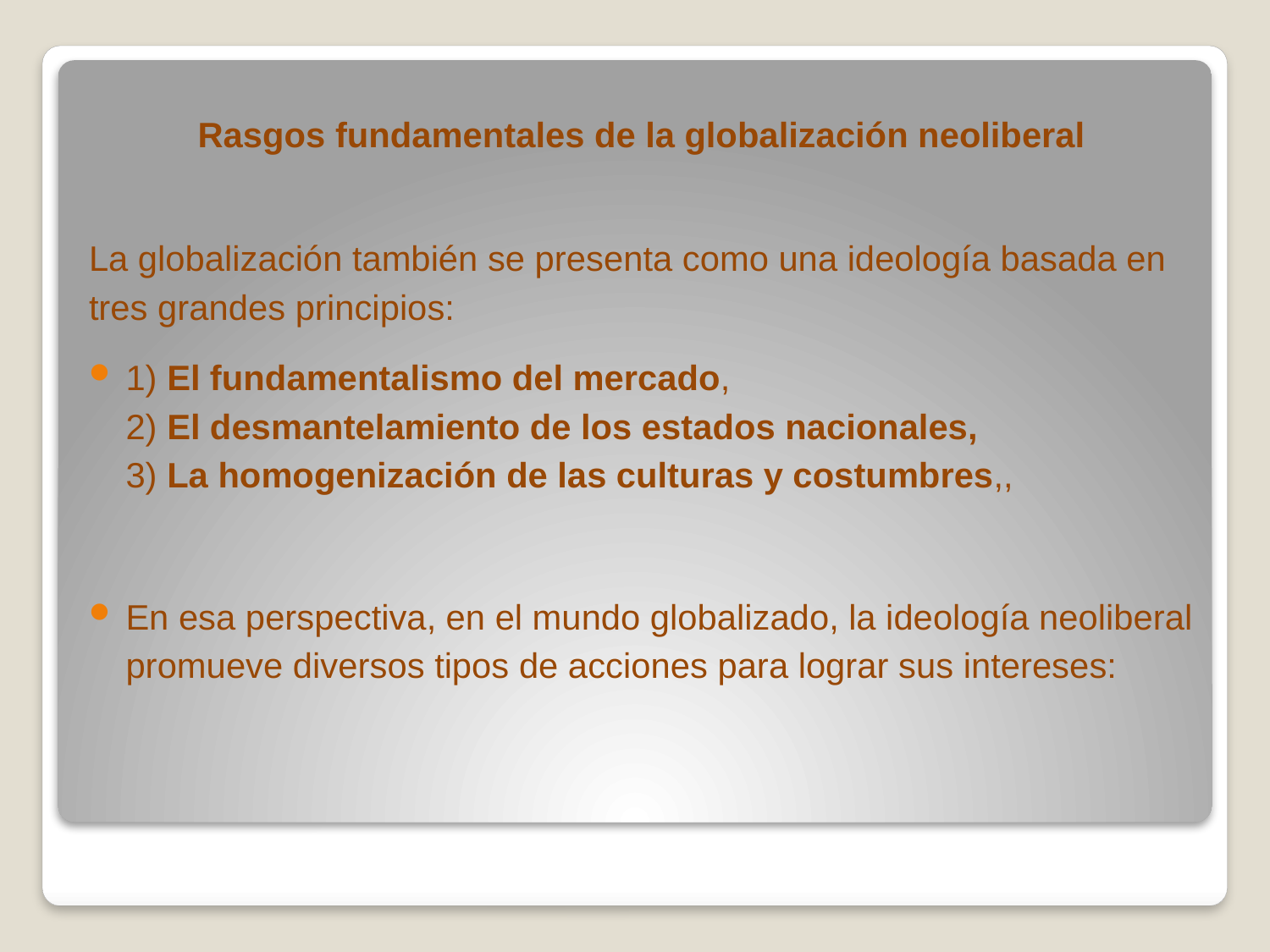

Rasgos fundamentales de la globalización neoliberal

La globalización también se presenta como una ideología basada en tres grandes principios:
1) El fundamentalismo del mercado,
2) El desmantelamiento de los estados nacionales,
3) La homogenización de las culturas y costumbres,,

En esa perspectiva, en el mundo globalizado, la ideología neoliberal promueve diversos tipos de acciones para lograr sus intereses: